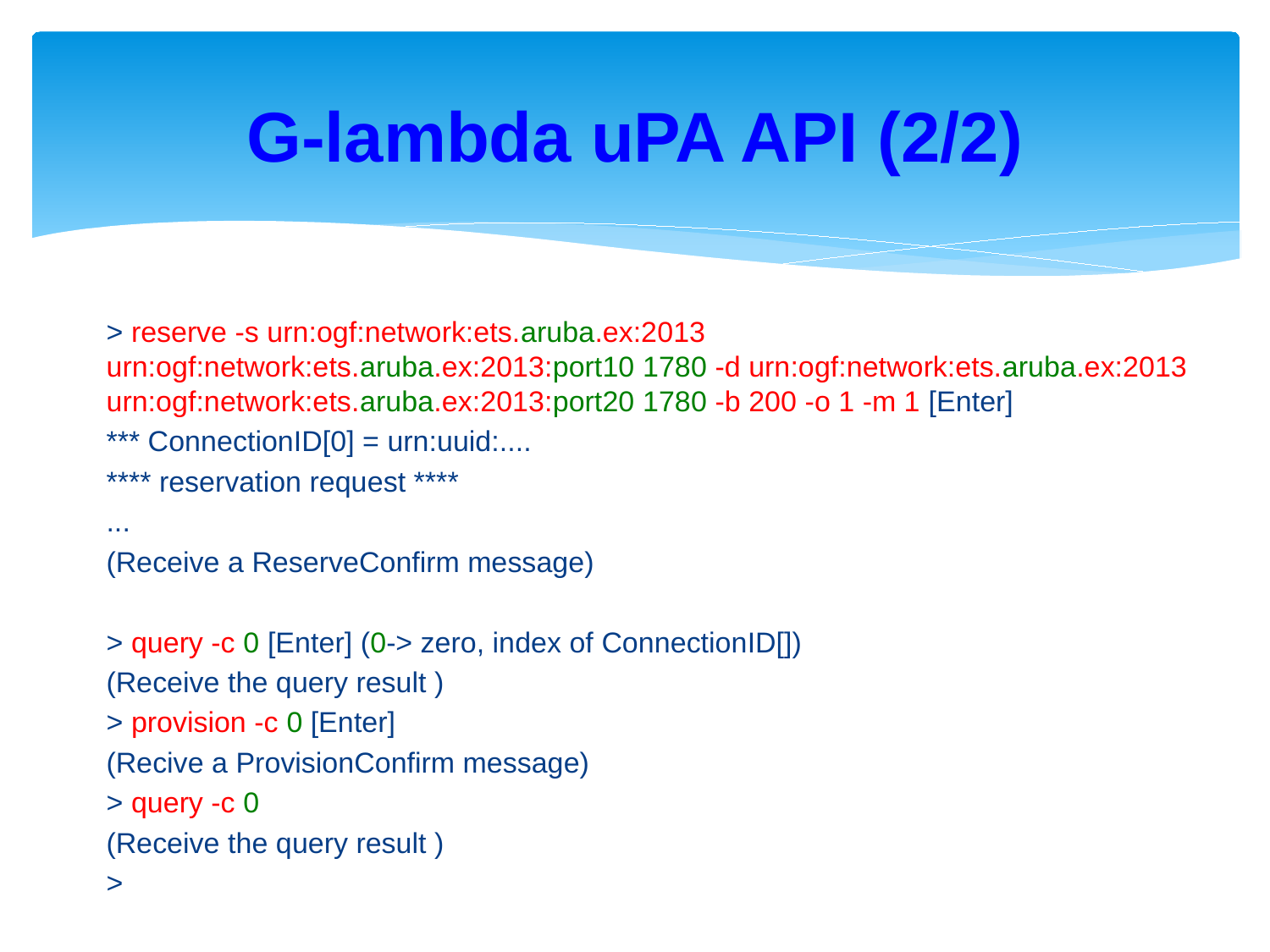

# G-lambda uPA API (2/2)
> reserve -s urn:ogf:network:ets.aruba.ex:2013 urn:ogf:network:ets.aruba.ex:2013:port10 1780 -d urn:ogf:network:ets.aruba.ex:2013 urn:ogf:network:ets.aruba.ex:2013:port20 1780 -b 200 -o 1 -m 1 [Enter]
*** ConnectionID[0] = urn:uuid:....
**** reservation request ****
...
(Receive a ReserveConfirm message)

> query -c 0 [Enter] (0-> zero, index of ConnectionID[])
(Receive the query result )
> provision -c 0 [Enter]
(Recive a ProvisionConfirm message)
> query -c 0
(Receive the query result )
>